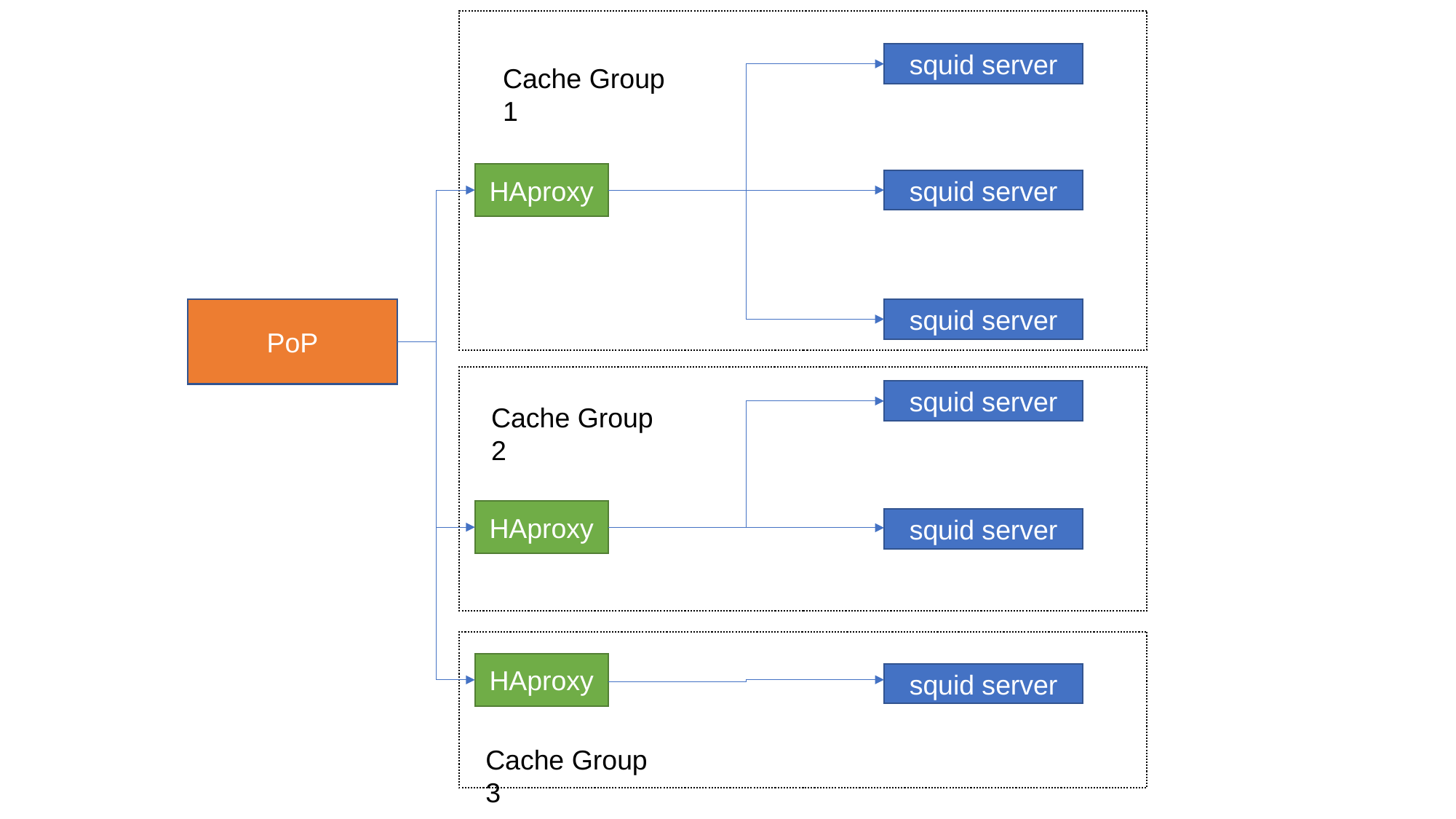

squid server
Cache Group 1
HAproxy
squid server
PoP
squid server

squid server
Cache Group 2
HAproxy
squid server

HAproxy
squid server
Cache Group 3